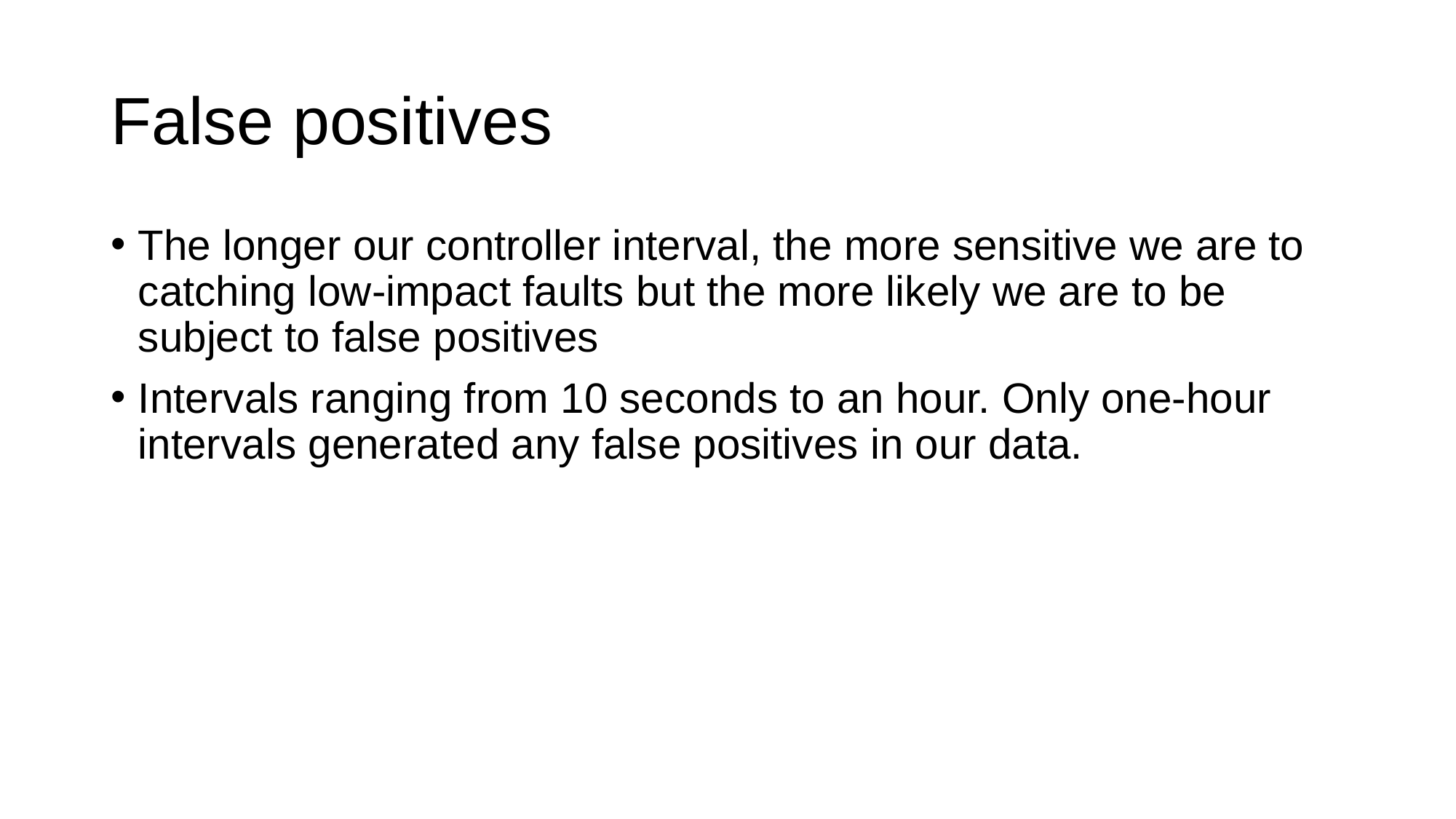

# False positives
The longer our controller interval, the more sensitive we are to catching low-impact faults but the more likely we are to be subject to false positives
Intervals ranging from 10 seconds to an hour. Only one-hour intervals generated any false positives in our data.